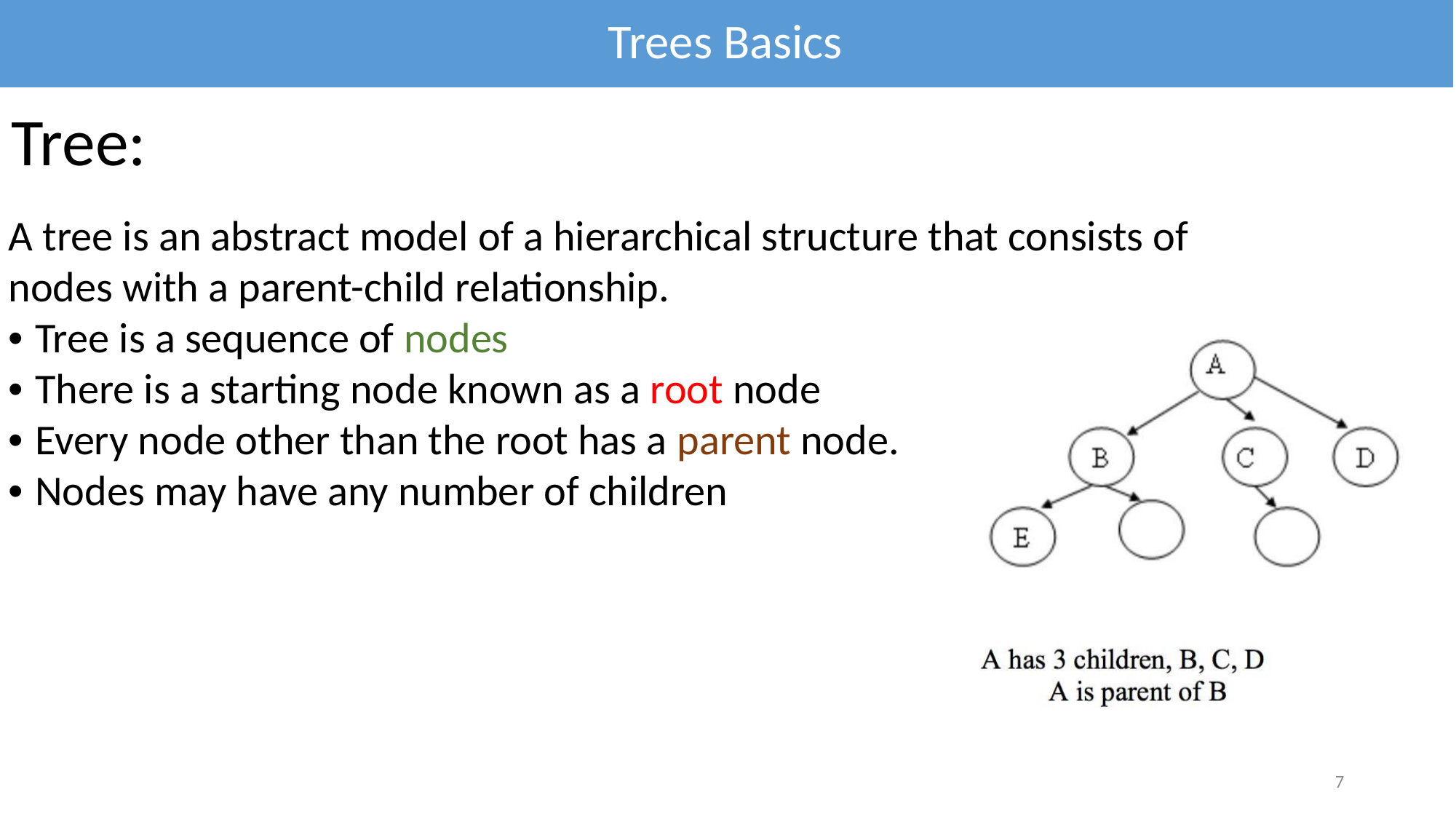

Trees Basics
Tree:
A tree is an abstract model of a hierarchical structure that consists of
nodes with a parent-child relationship.
• Tree is a sequence of nodes
• There is a starting node known as a root node
• Every node other than the root has a parent node.
• Nodes may have any number of children

7